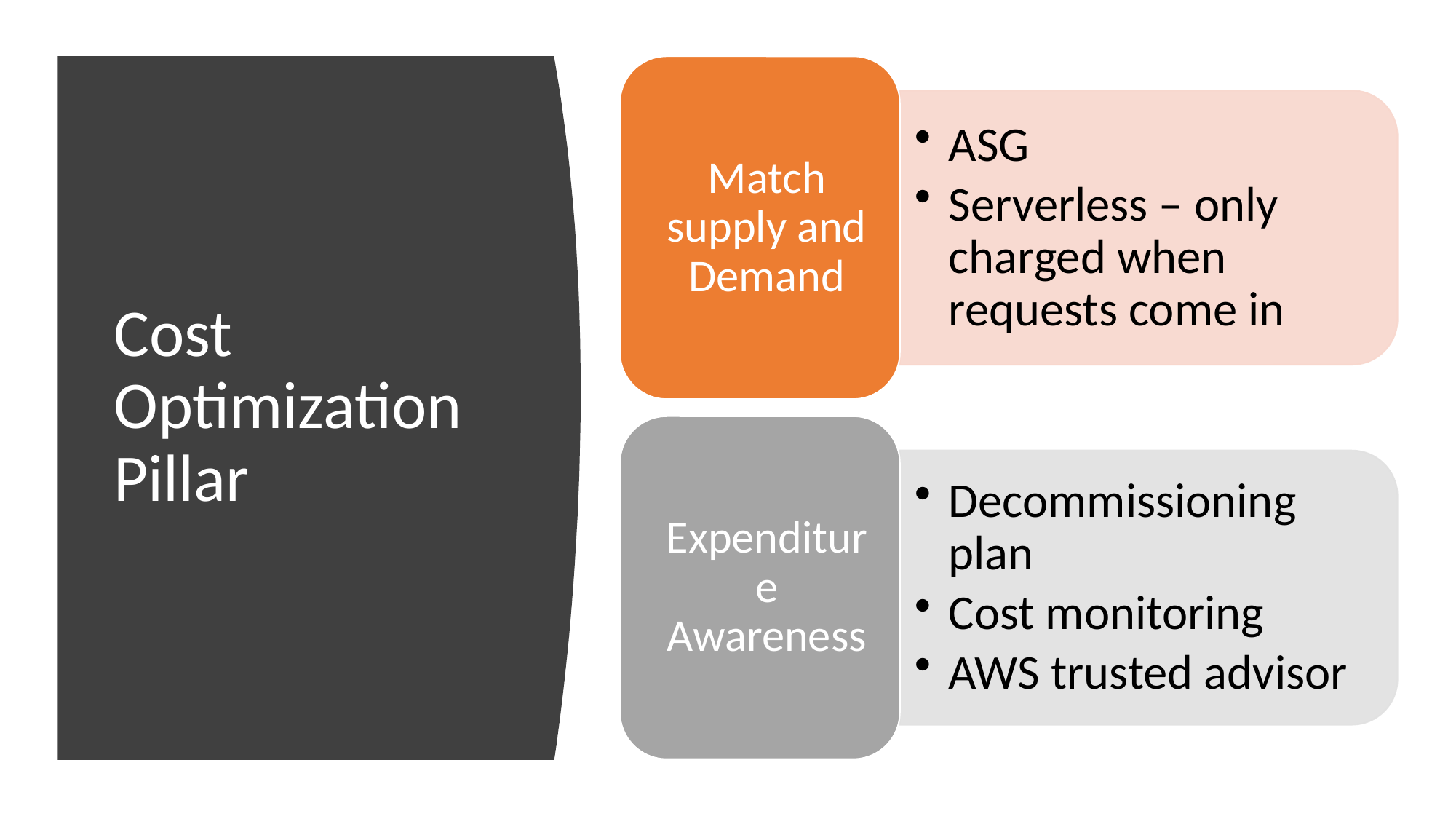

ASG
Serverless – only charged when requests come in
Match supply and Demand
Decommissioning plan
Cost monitoring
AWS trusted advisor
Expenditure Awareness

# Cost Optimization Pillar